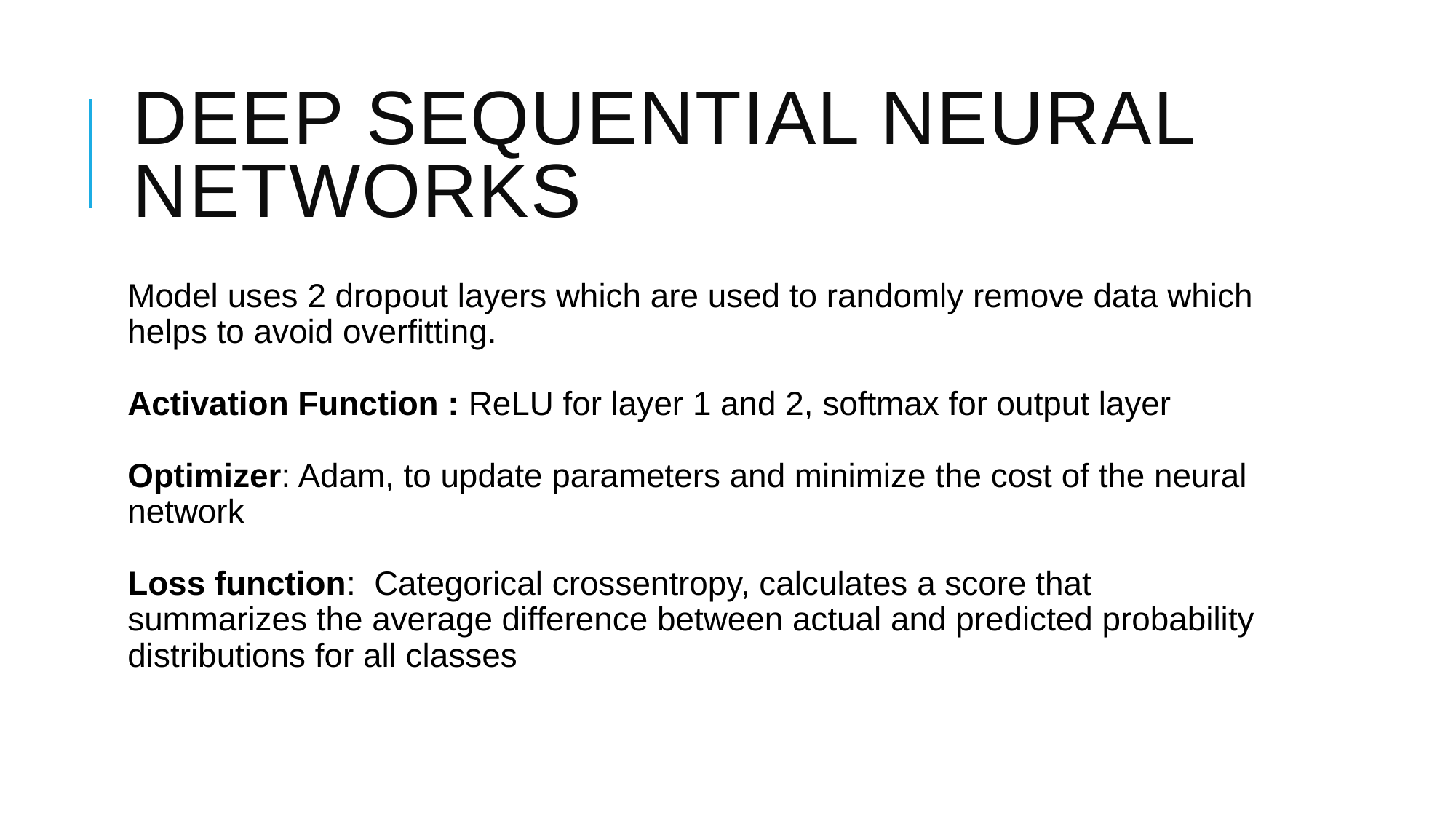

# Deep Sequential Neural Networks
Model uses 2 dropout layers which are used to randomly remove data which helps to avoid overfitting.

Activation Function : ReLU for layer 1 and 2, softmax for output layer

Optimizer: Adam, to update parameters and minimize the cost of the neural network

Loss function:  Categorical crossentropy, calculates a score that summarizes the average difference between actual and predicted probability distributions for all classes